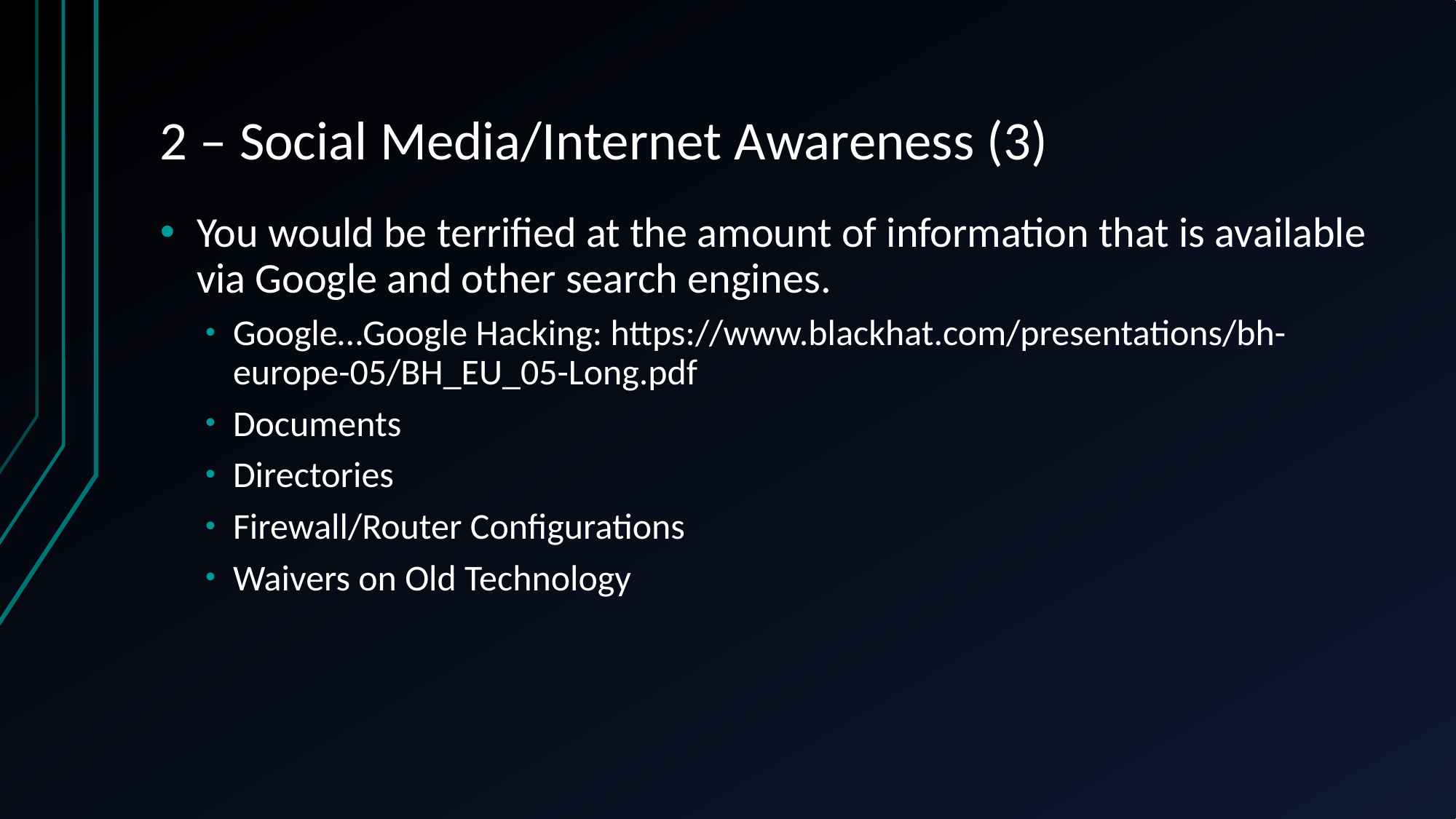

# 2 – Social Media/Internet Awareness (3)
You would be terrified at the amount of information that is available via Google and other search engines.
Google…Google Hacking: https://www.blackhat.com/presentations/bh-europe-05/BH_EU_05-Long.pdf
Documents
Directories
Firewall/Router Configurations
Waivers on Old Technology